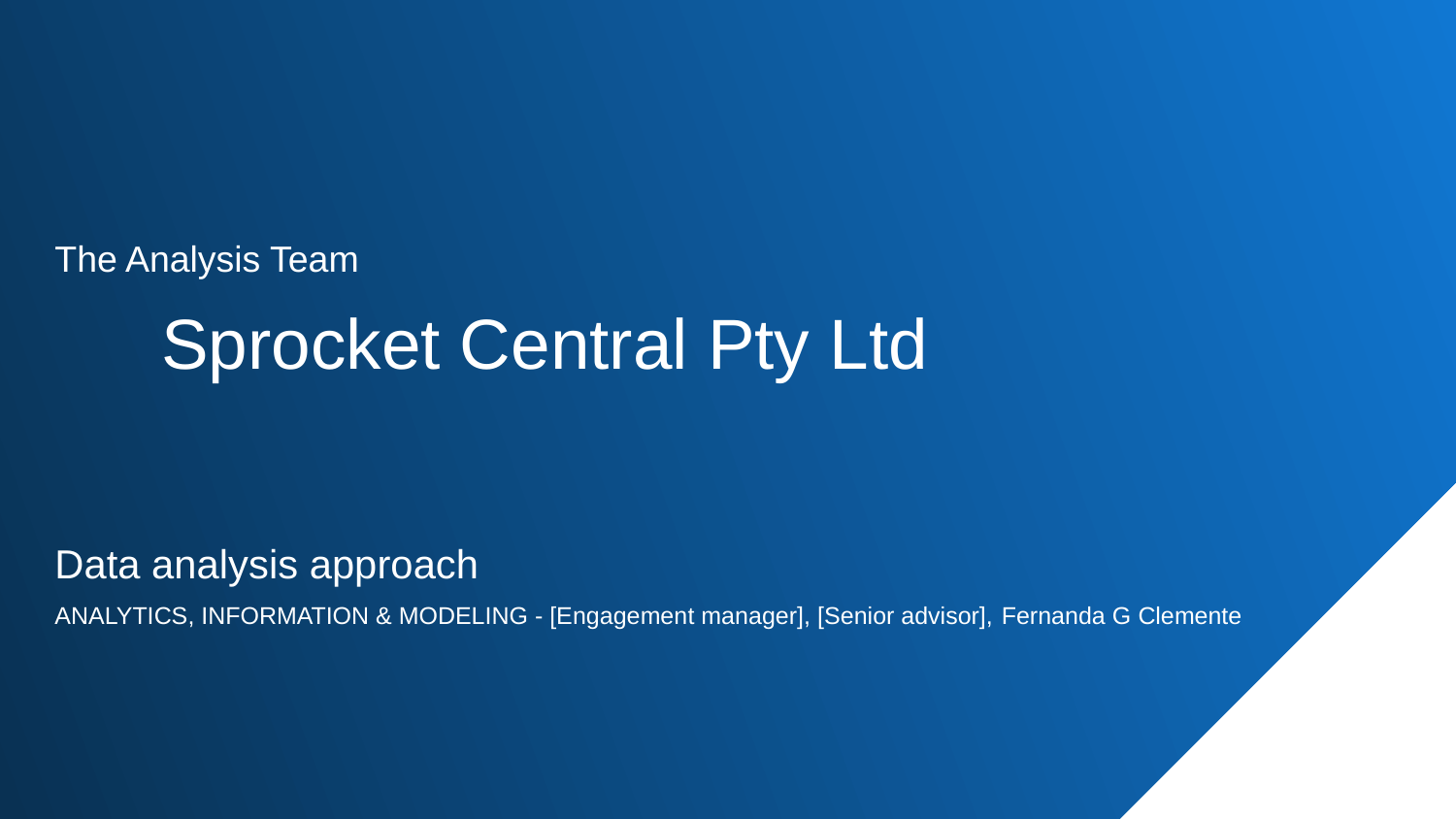

The Analysis Team
Sprocket Central Pty Ltd
Data analysis approach
ANALYTICS, INFORMATION & MODELING - [Engagement manager], [Senior advisor], Fernanda G Clemente